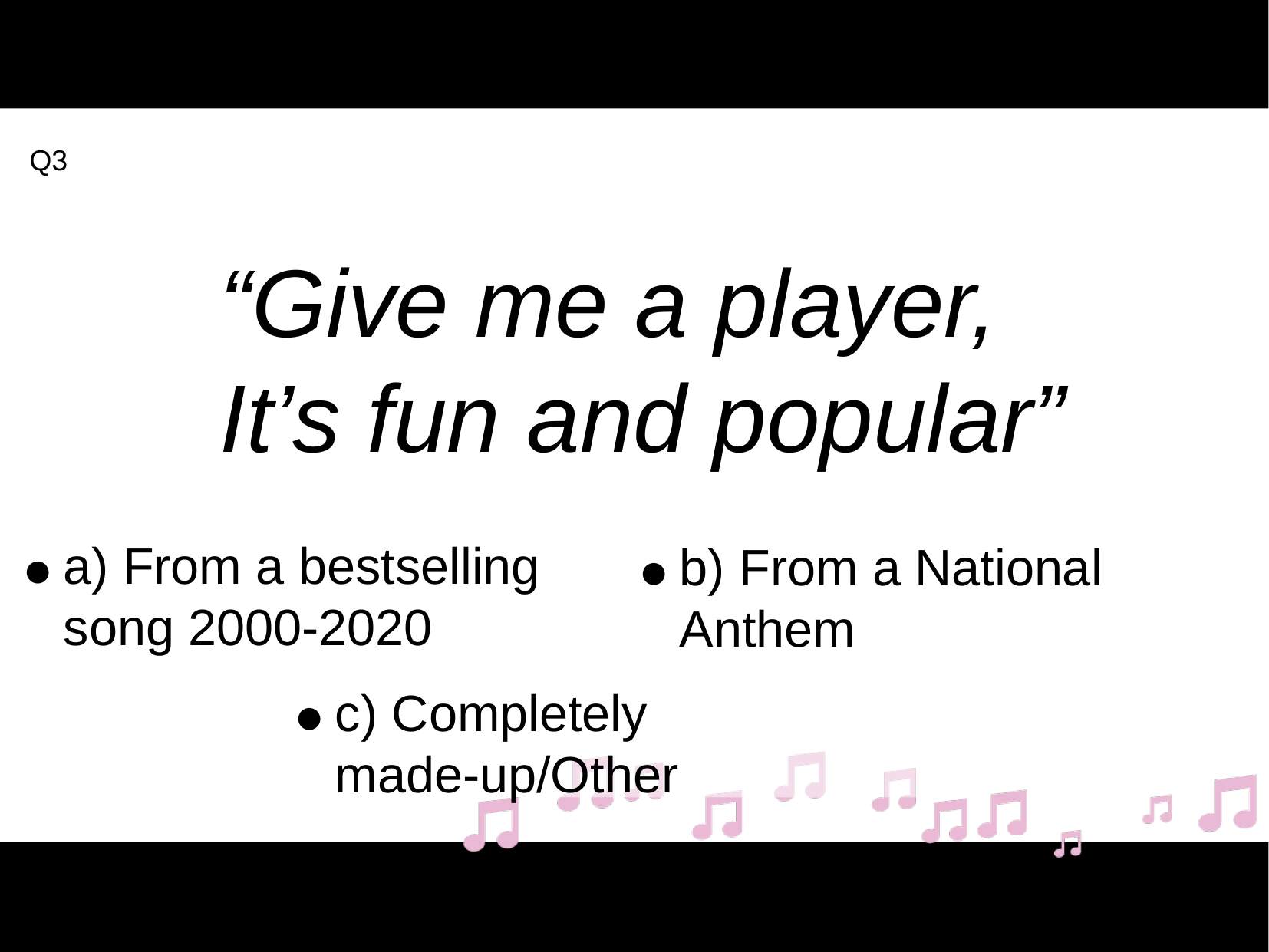

Q10
Q3
“Give me a player,
It’s fun and popular”
a) From a bestselling song 2000-2020
b) From a National Anthem
c) Completely made-up/Other